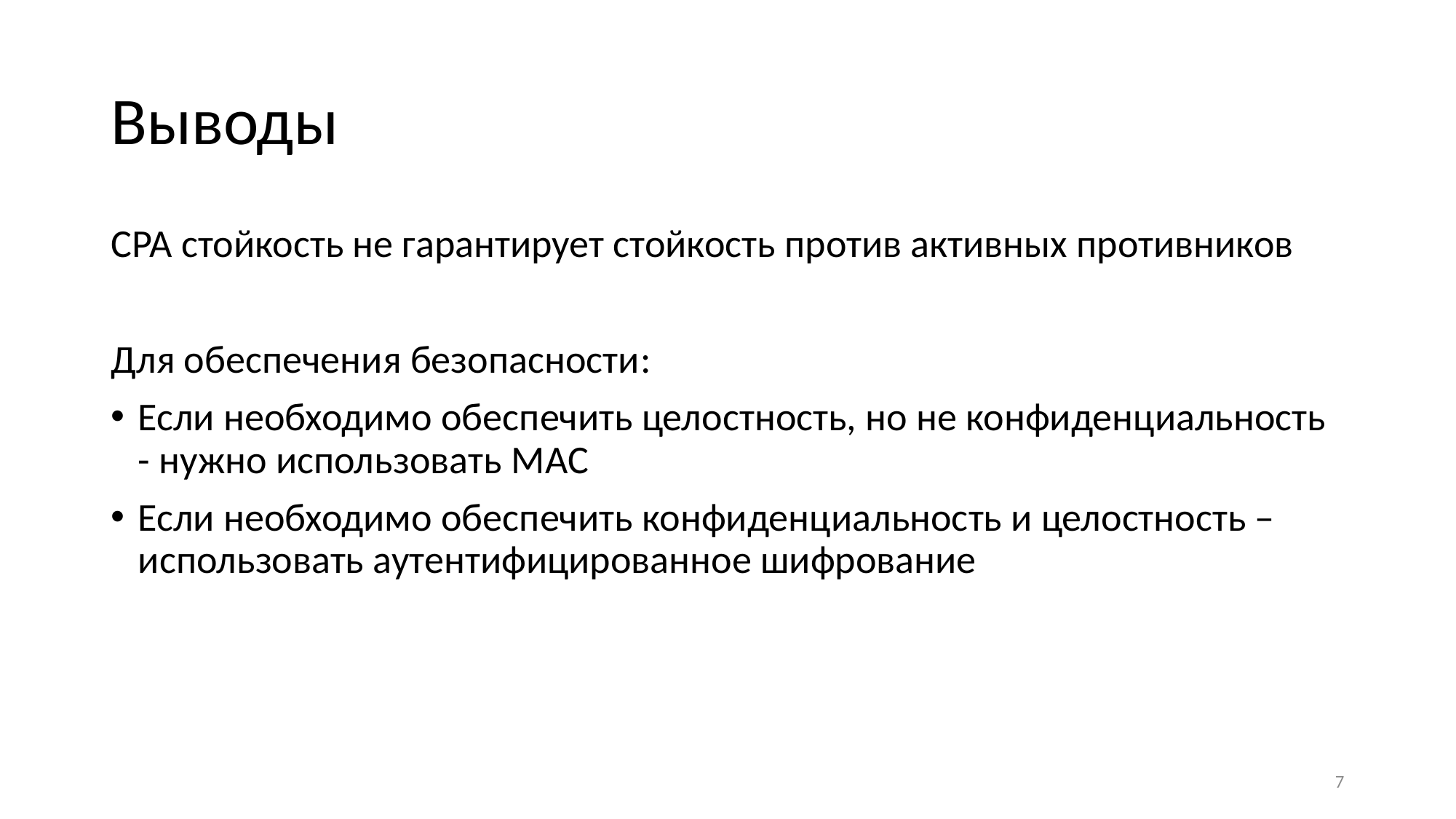

# Выводы
CPA стойкость не гарантирует стойкость против активных противников

Для обеспечения безопасности:
Если необходимо обеспечить целостность, но не конфиденциальность - нужно использовать MAC
Если необходимо обеспечить конфиденциальность и целостность – использовать аутентифицированное шифрование
7